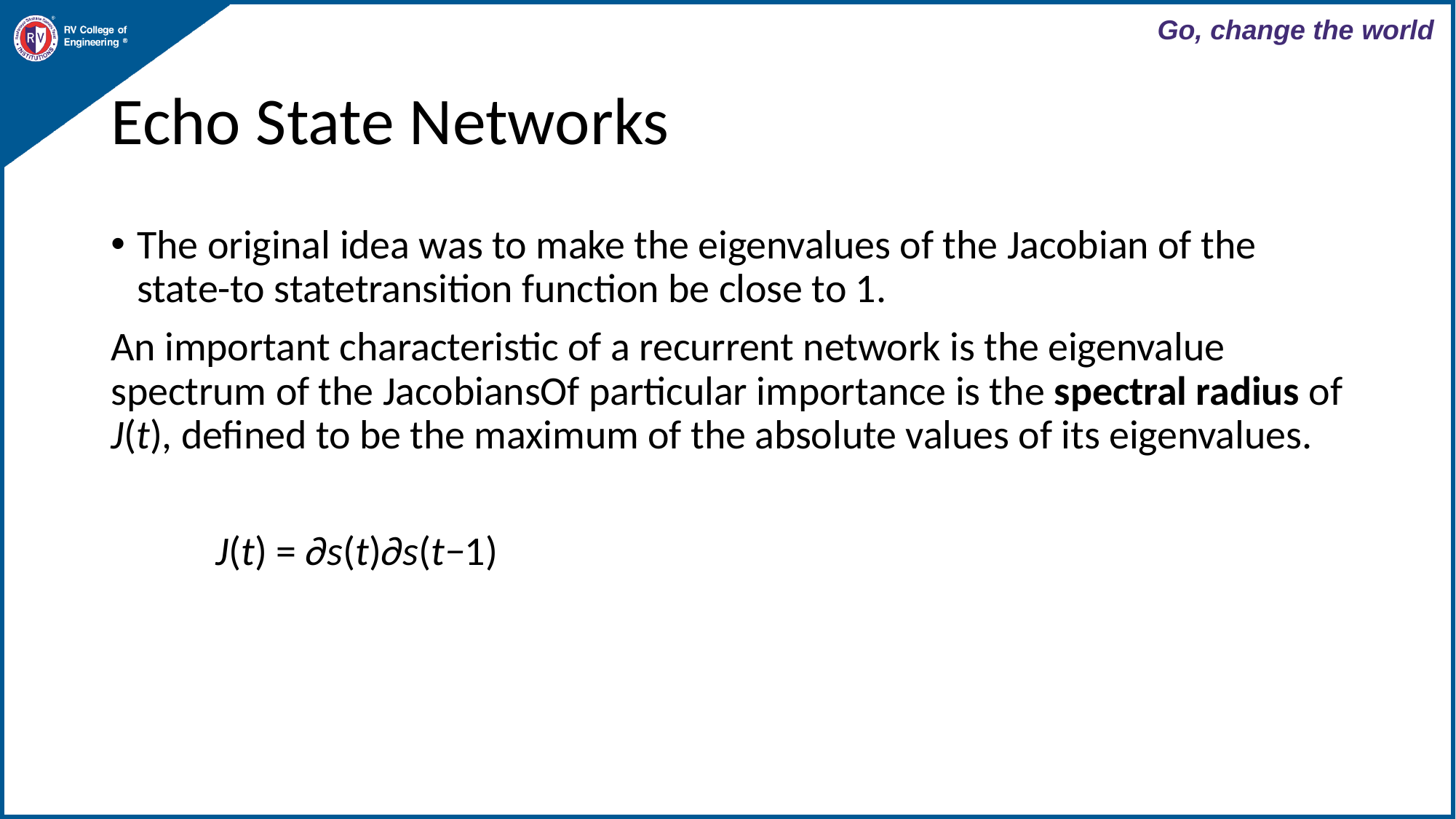

# Echo State Networks
The original idea was to make the eigenvalues of the Jacobian of the state-to statetransition function be close to 1.
An important characteristic of a recurrent network is the eigenvalue spectrum of the JacobiansOf particular importance is the spectral radius of J(t), defined to be the maximum of the absolute values of its eigenvalues.

					J(t) = ∂s(t)∂s(t−1)